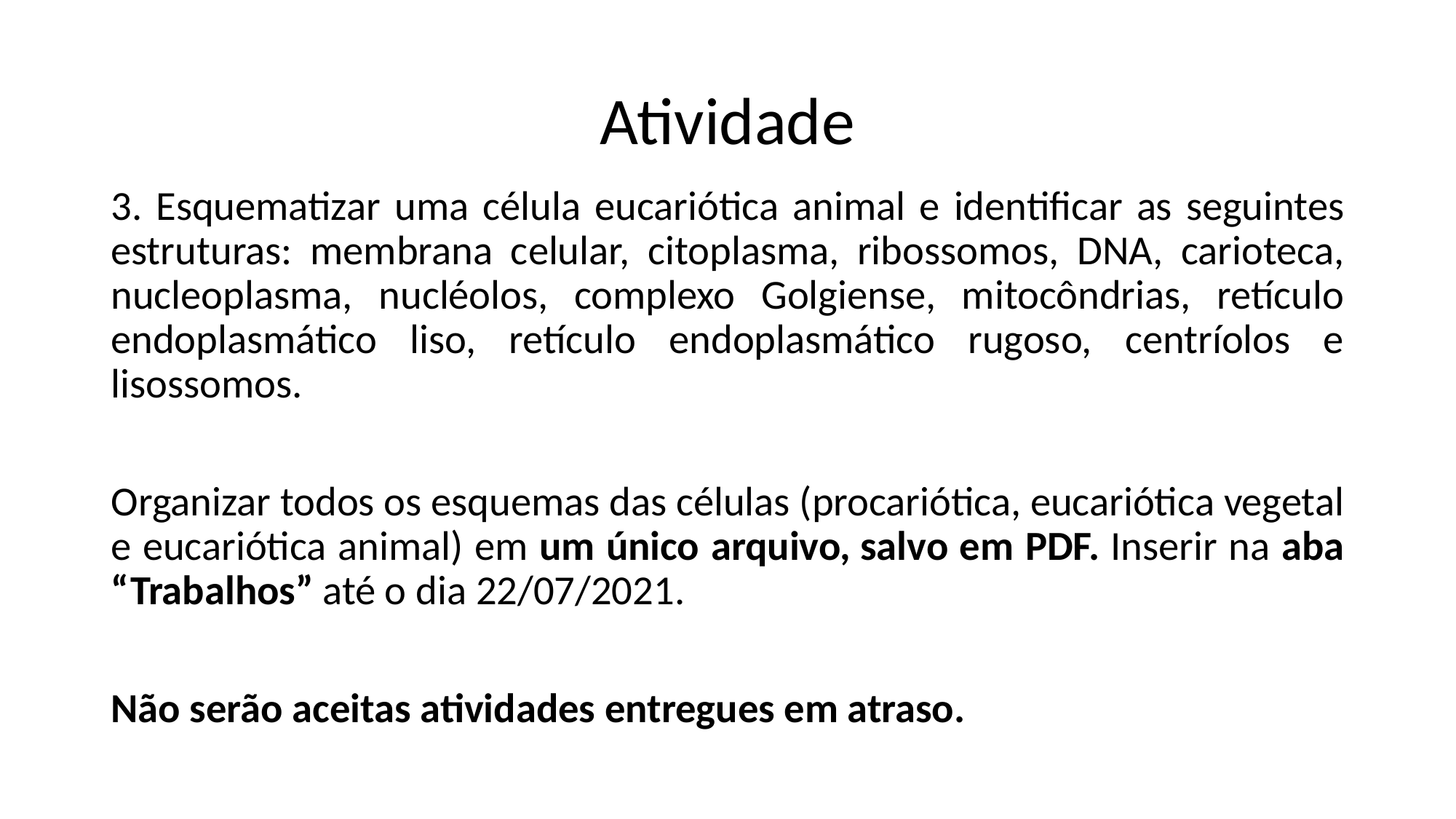

# Atividade
3. Esquematizar uma célula eucariótica animal e identificar as seguintes estruturas: membrana celular, citoplasma, ribossomos, DNA, carioteca, nucleoplasma, nucléolos, complexo Golgiense, mitocôndrias, retículo endoplasmático liso, retículo endoplasmático rugoso, centríolos e lisossomos.

Organizar todos os esquemas das células (procariótica, eucariótica vegetal e eucariótica animal) em um único arquivo, salvo em PDF. Inserir na aba “Trabalhos” até o dia 22/07/2021.

Não serão aceitas atividades entregues em atraso.